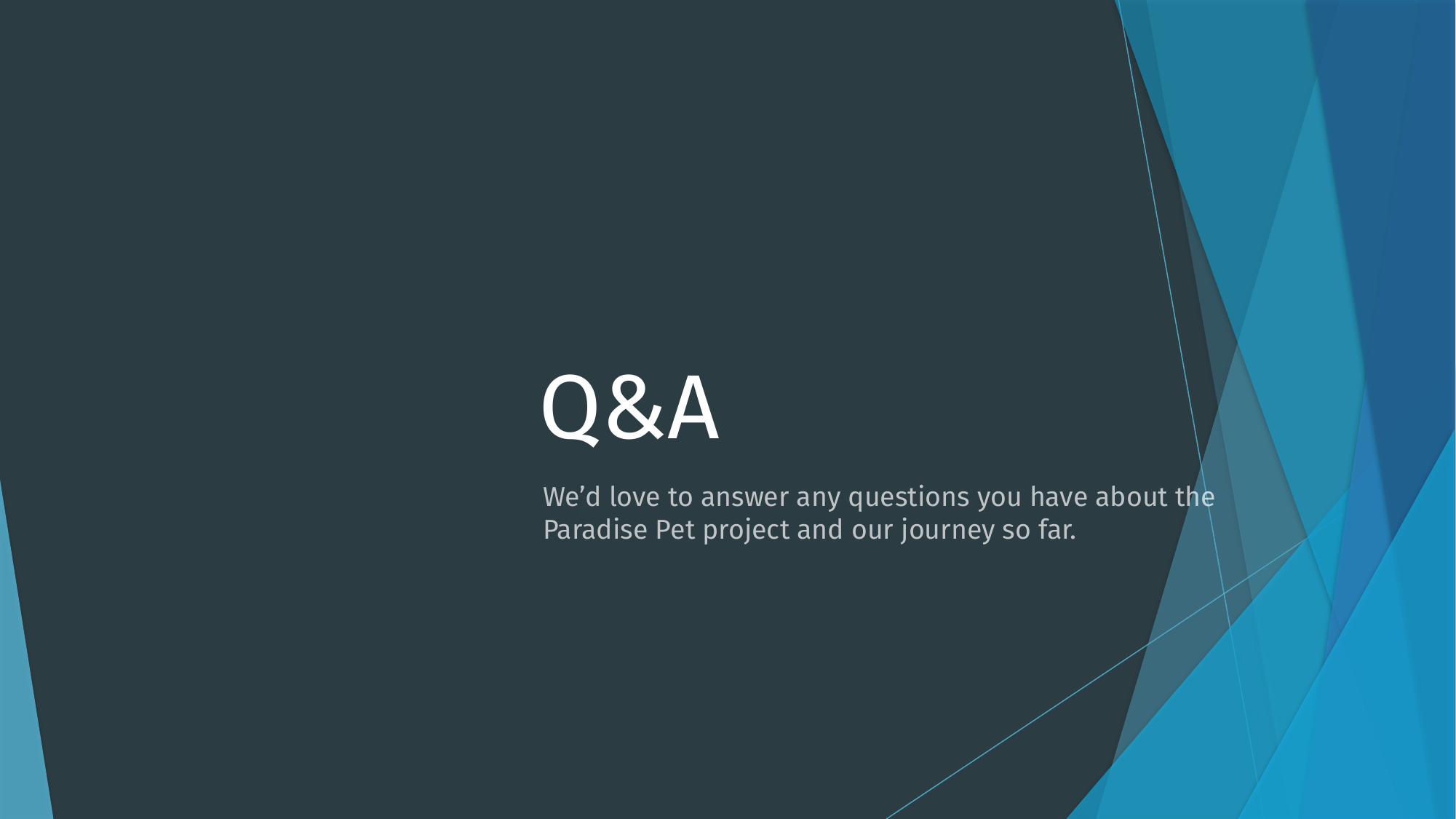

# Q&A
We’d love to answer any questions you have about the Paradise Pet project and our journey so far.